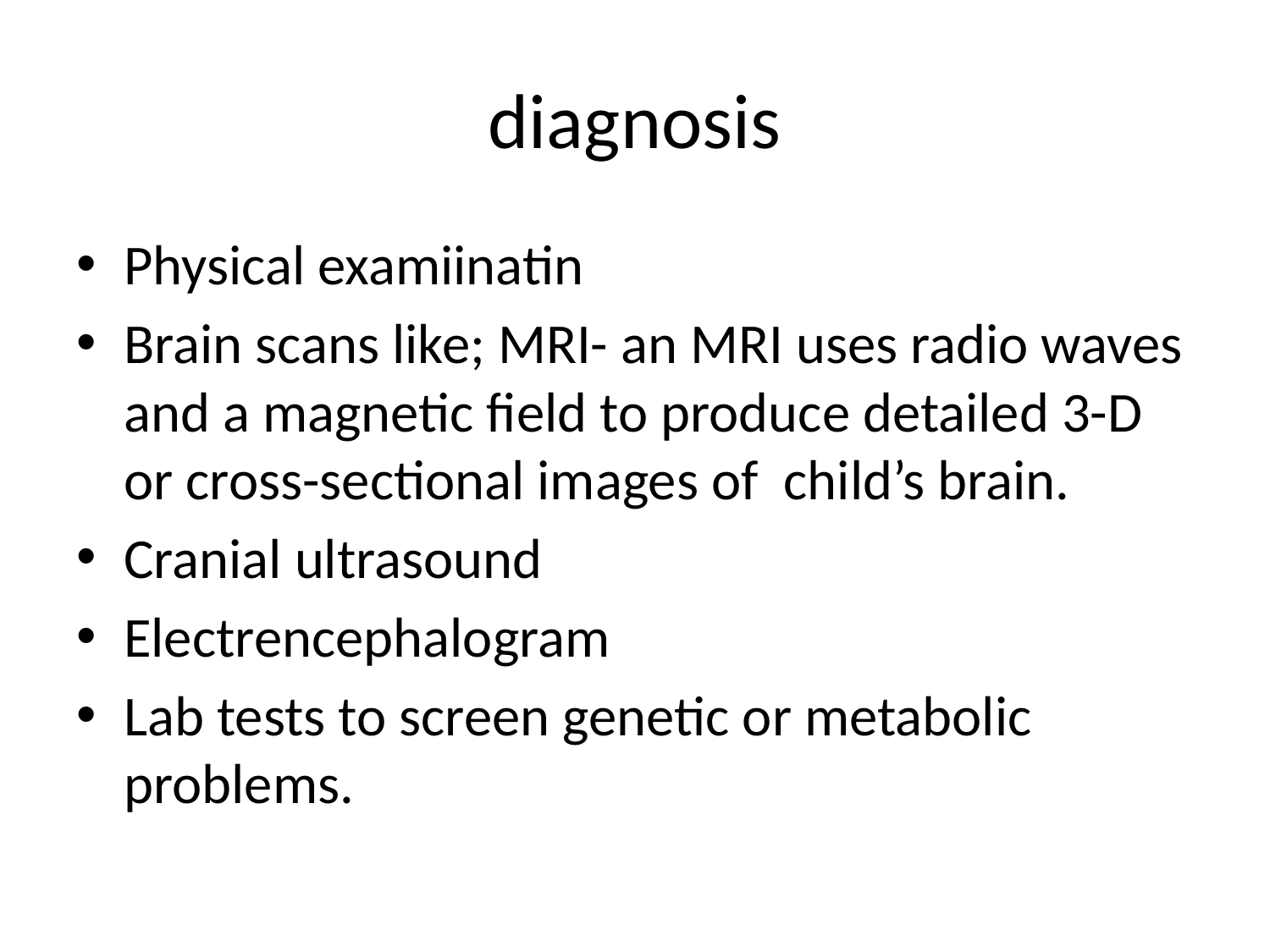

# diagnosis
Physical examiinatin
Brain scans like; MRI- an MRI uses radio waves and a magnetic field to produce detailed 3-D or cross-sectional images of  child’s brain.
Cranial ultrasound
Electrencephalogram
Lab tests to screen genetic or metabolic problems.